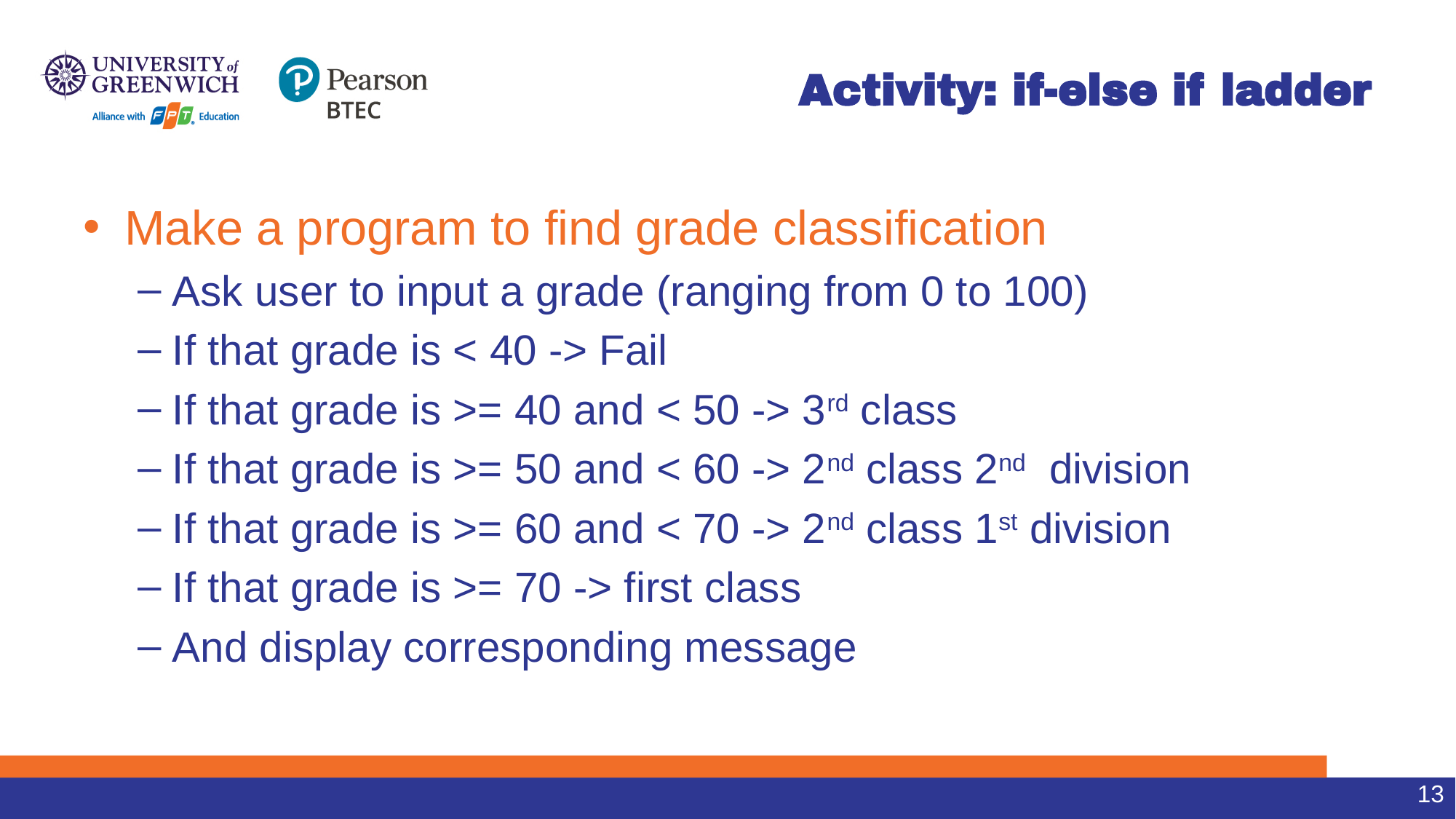

# Activity: if-else if ladder
Make a program to find grade classification
Ask user to input a grade (ranging from 0 to 100)
If that grade is < 40 -> Fail
If that grade is >= 40 and < 50 -> 3rd class
If that grade is >= 50 and < 60 -> 2nd class 2nd  division
If that grade is >= 60 and < 70 -> 2nd class 1st division
If that grade is >= 70 -> first class
And display corresponding message
13